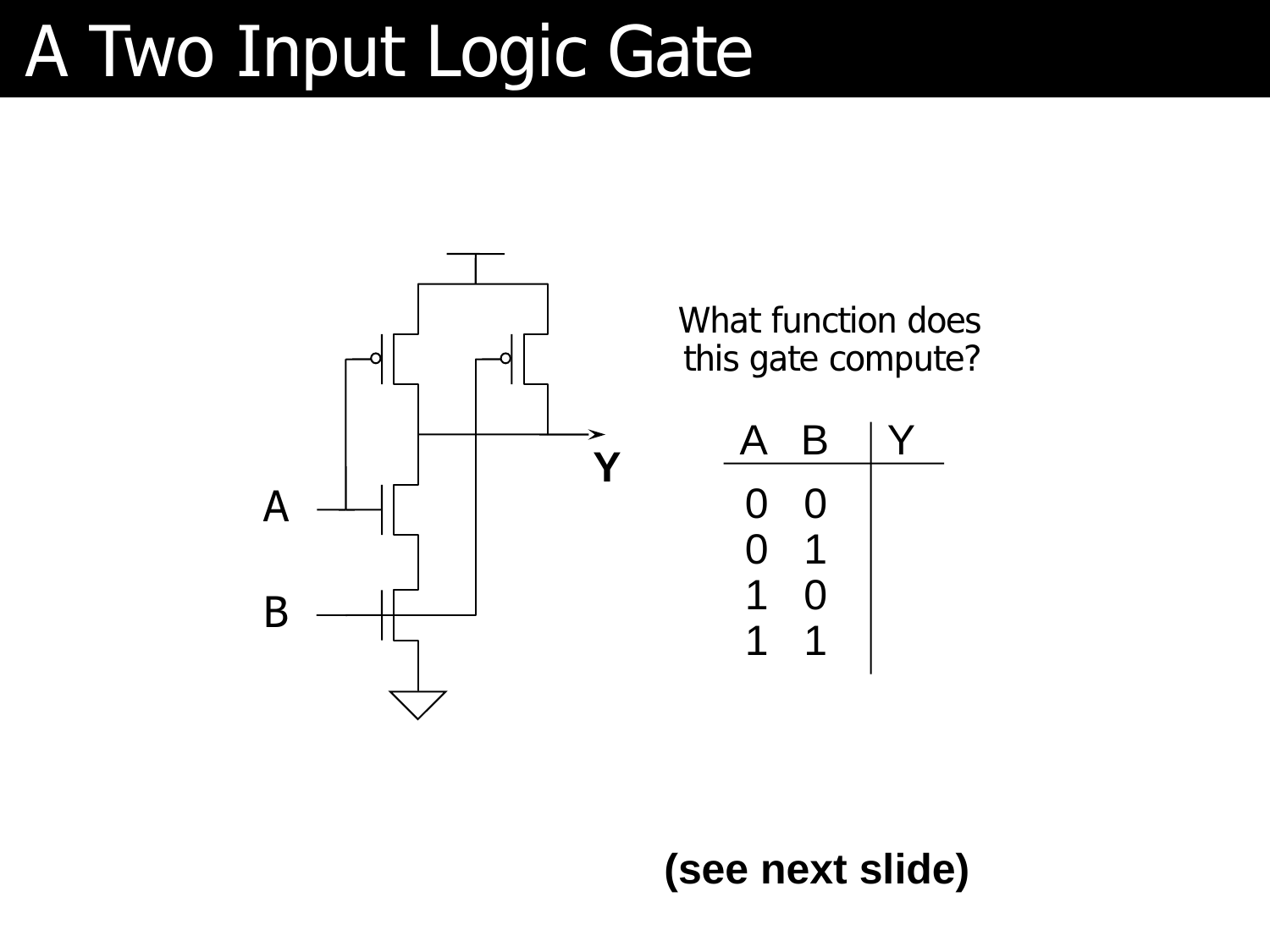

# A Two Input Logic Gate

A

B

What function does
this gate compute?
A   B     Y

Y

0   0
0   1
1   0
1   1
(see next slide)